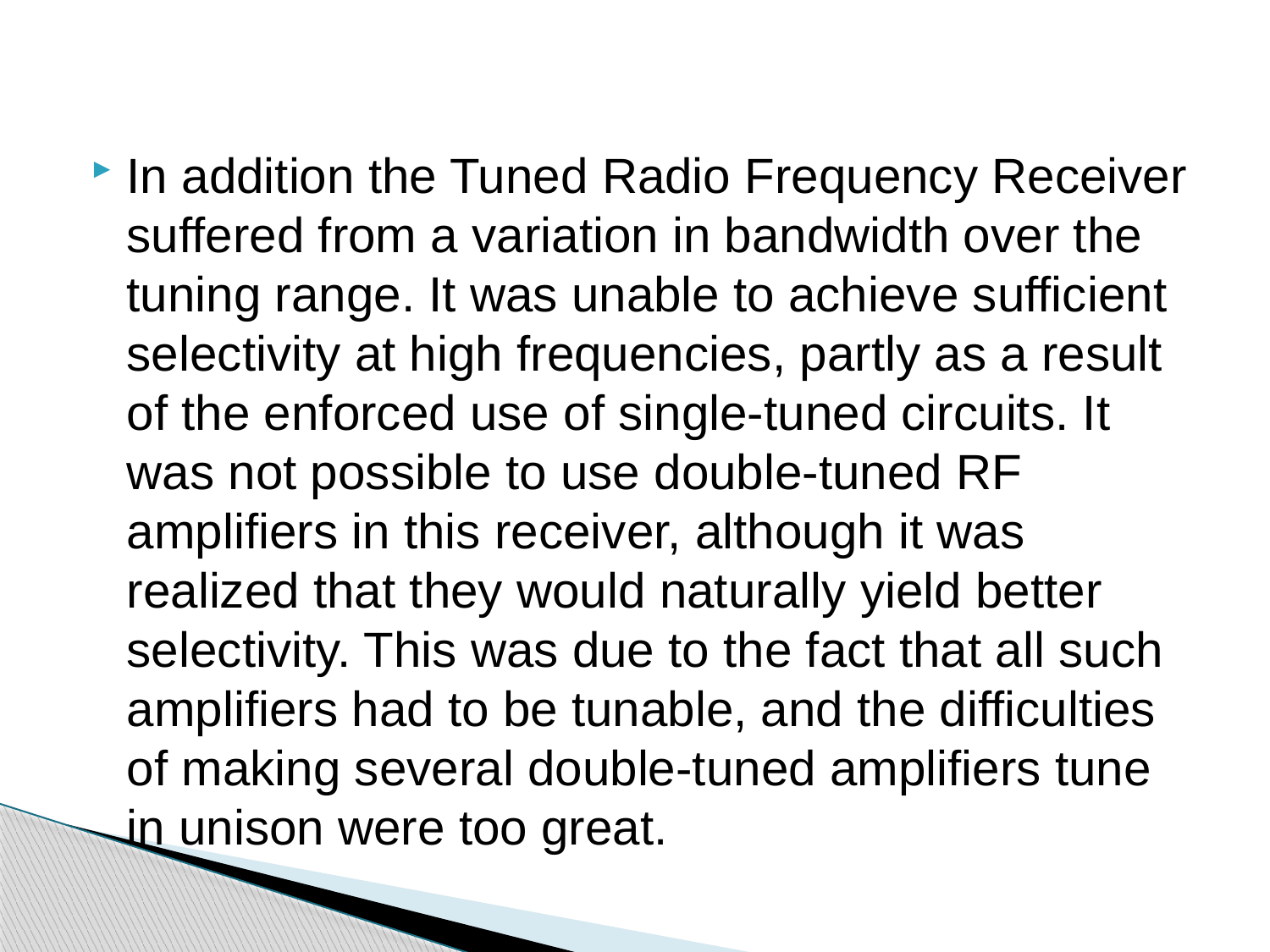

In addition the Tuned Radio Frequency Receiver suffered from a variation in bandwidth over the tuning range. It was unable to achieve sufficient selectivity at high frequencies, partly as a result of the enforced use of single-tuned circuits. It was not possible to use double-tuned RF amplifiers in this receiver, although it was realized that they would naturally yield better selectivity. This was due to the fact that all such amplifiers had to be tunable, and the difficulties of making several double-tuned amplifiers tune in unison were too great.